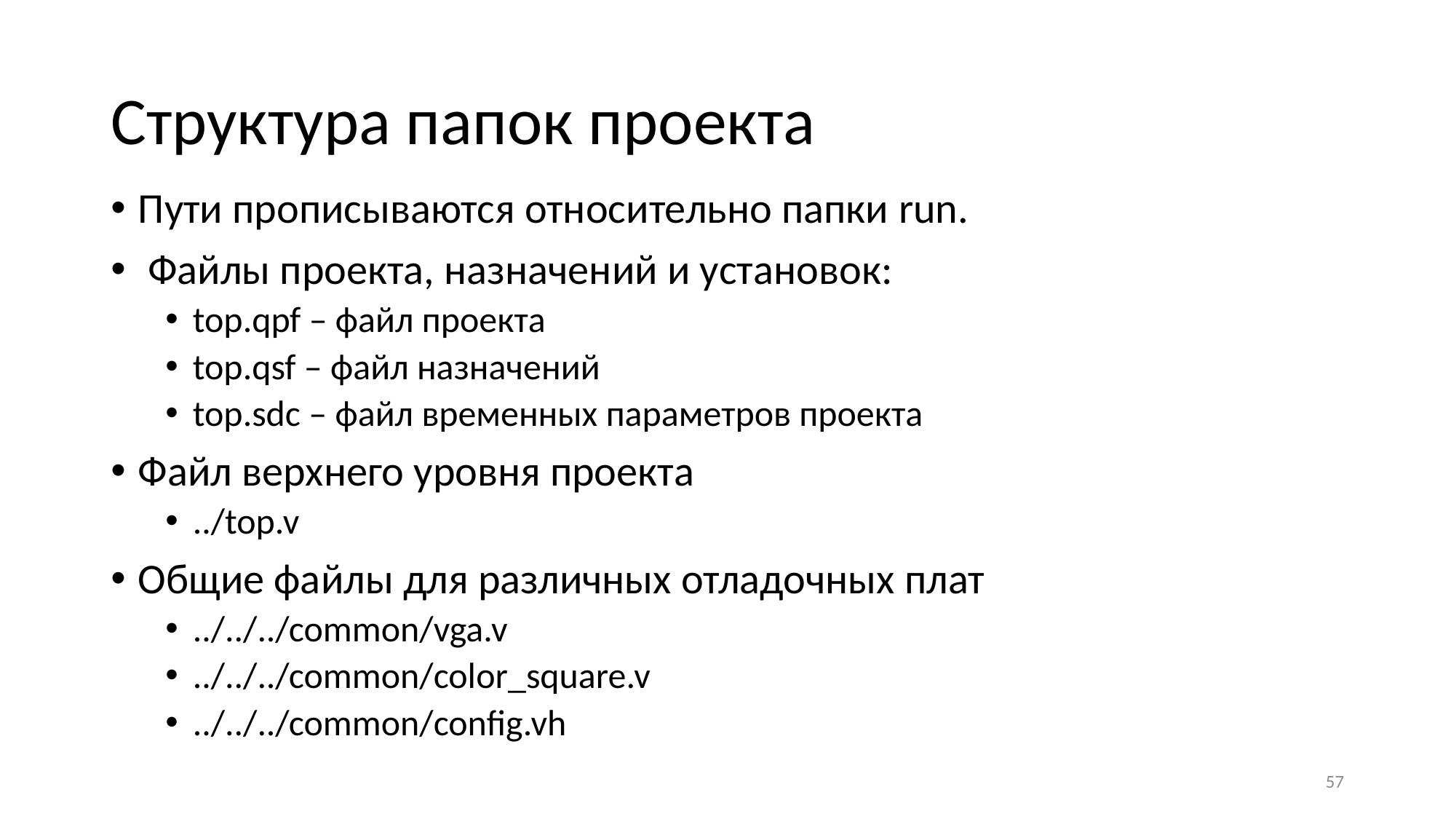

# Структура папок проекта
Пути прописываются относительно папки run.
 Файлы проекта, назначений и установок:
top.qpf – файл проекта
top.qsf – файл назначений
top.sdc – файл временных параметров проекта
Файл верхнего уровня проекта
../top.v
Общие файлы для различных отладочных плат
../../../common/vga.v
../../../common/color_square.v
../../../common/config.vh
57